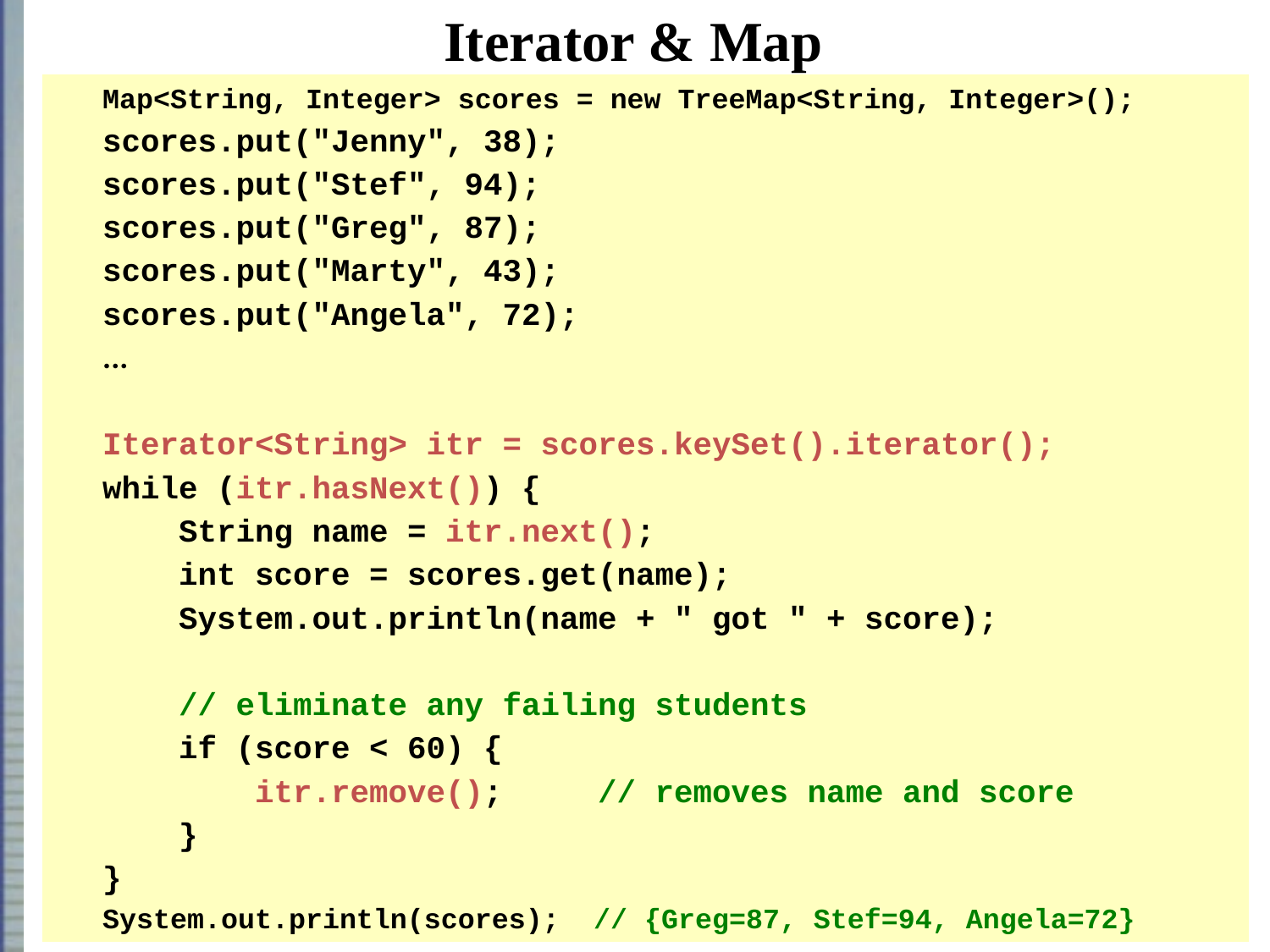

# Iterator & Map
	Map<String, Integer> scores = new TreeMap<String, Integer>();
	scores.put("Jenny", 38);
	scores.put("Stef", 94);
	scores.put("Greg", 87);
	scores.put("Marty", 43);
	scores.put("Angela", 72);
	...

	Iterator<String> itr = scores.keySet().iterator();
	while (itr.hasNext()) {
	    String name = itr.next();
	    int score = scores.get(name);
	    System.out.println(name + " got " + score);

	    // eliminate any failing students
	    if (score < 60) {
	        itr.remove();     // removes name and score
	    }
	}
	System.out.println(scores);  // {Greg=87, Stef=94, Angela=72}